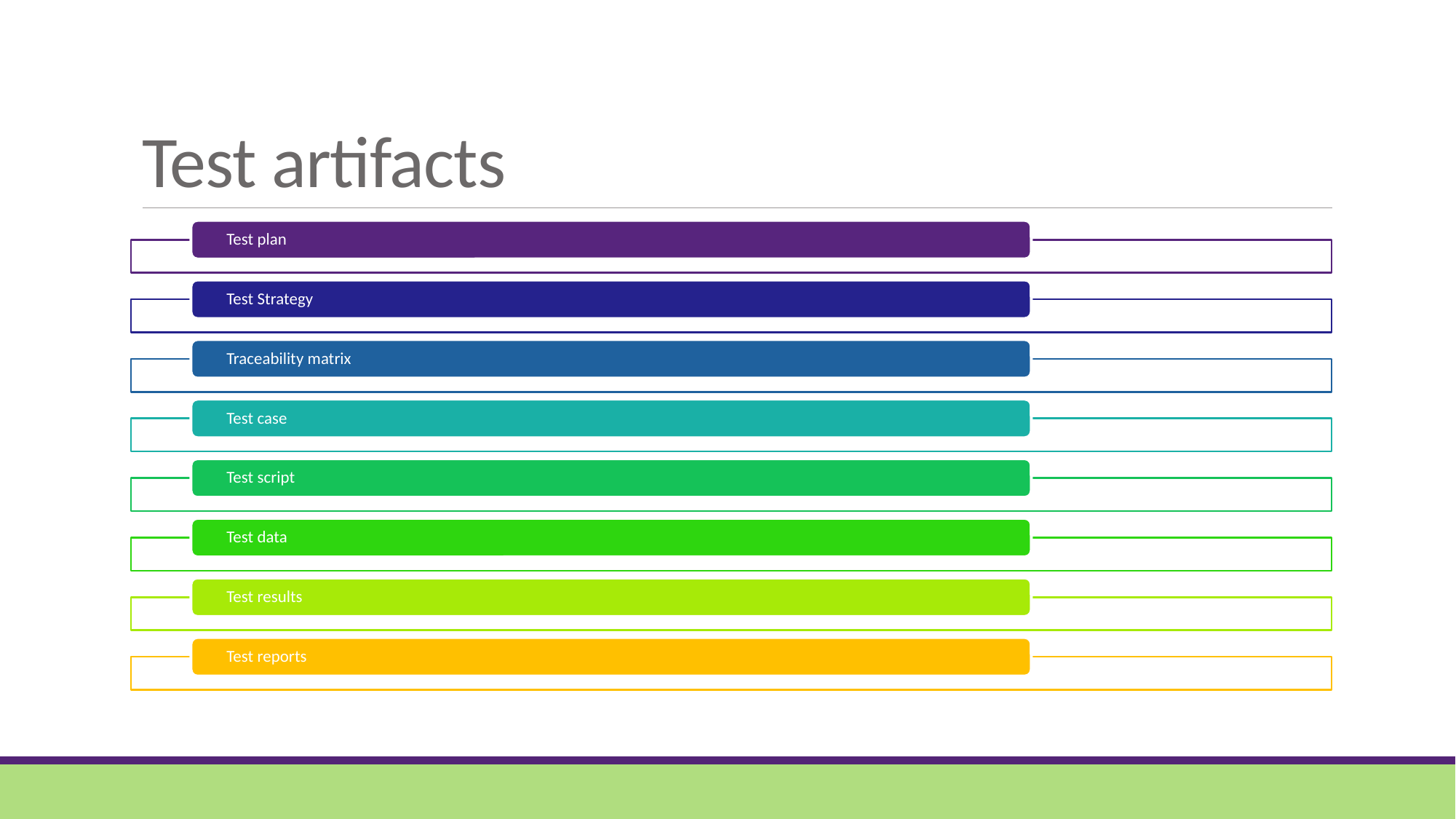

# Test artifacts
Test plan
Test Strategy
Traceability matrix
Test case
Test script
Test data
Test results
Test reports